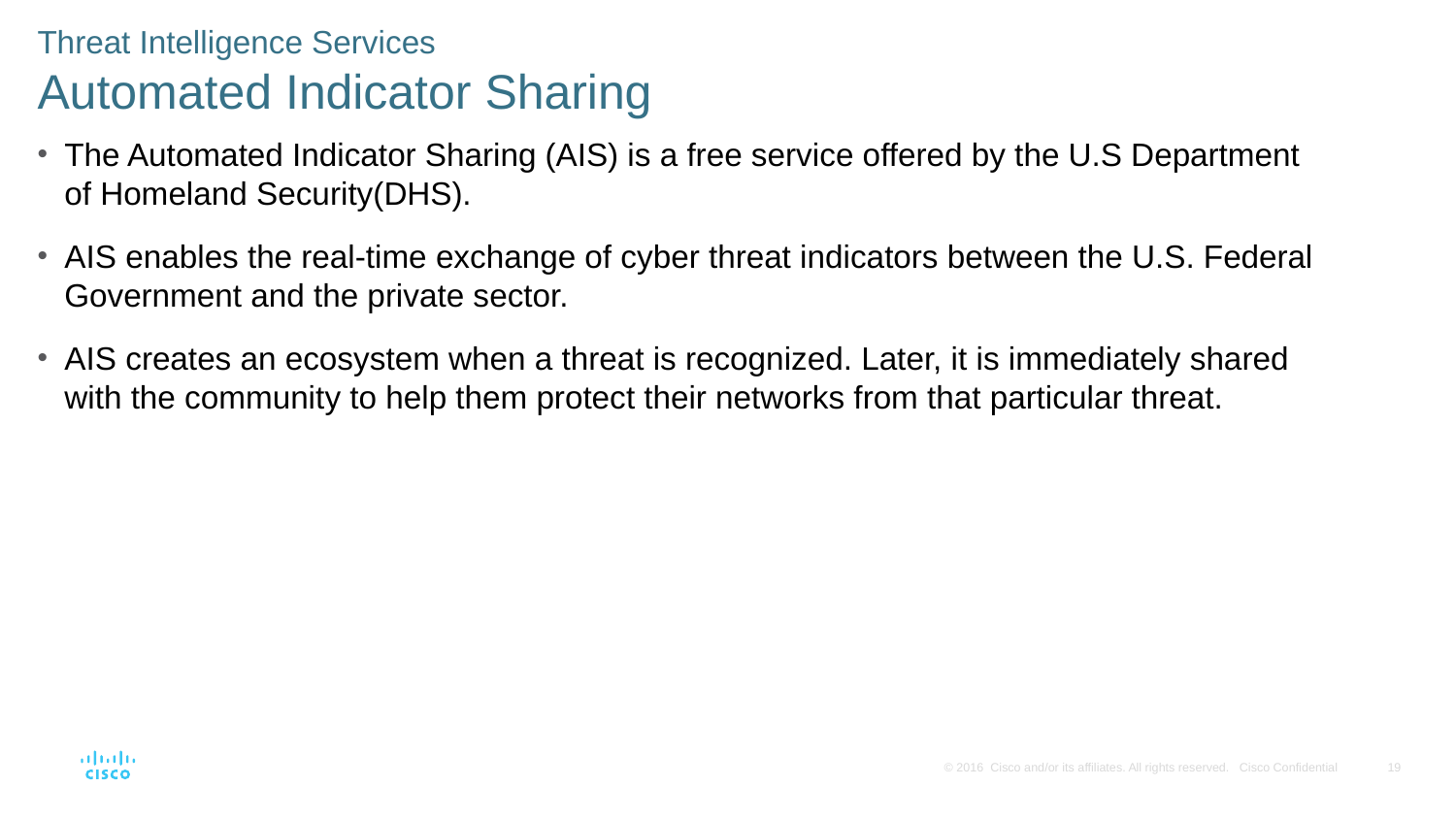

Threat Intelligence Services
Automated Indicator Sharing
The Automated Indicator Sharing (AIS) is a free service offered by the U.S Department of Homeland Security(DHS).
AIS enables the real-time exchange of cyber threat indicators between the U.S. Federal Government and the private sector.
AIS creates an ecosystem when a threat is recognized. Later, it is immediately shared with the community to help them protect their networks from that particular threat.